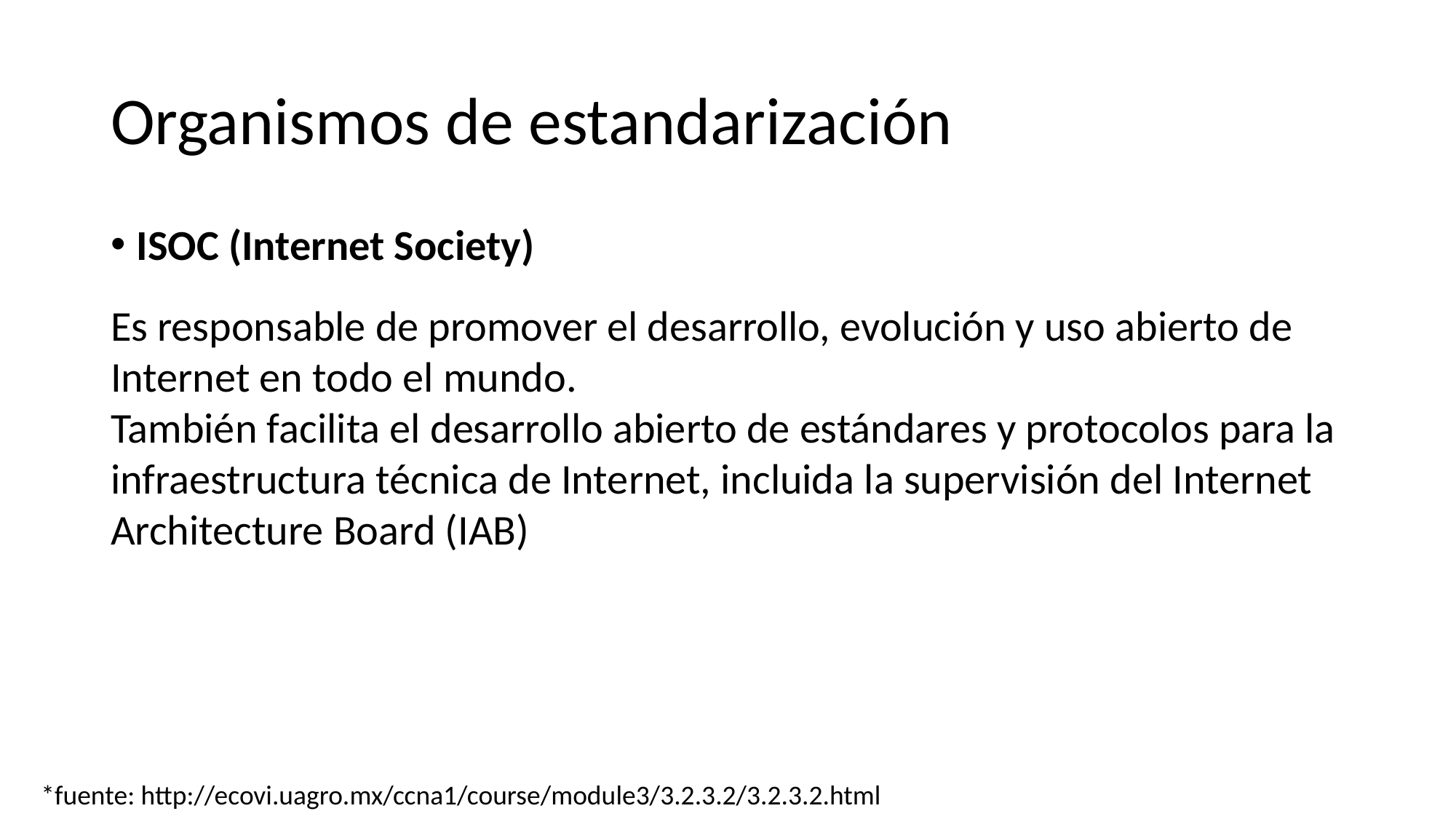

Organismos de estandarización
ISOC (Internet Society)

Es responsable de promover el desarrollo, evolución y uso abierto de Internet en todo el mundo.
También facilita el desarrollo abierto de estándares y protocolos para la infraestructura técnica de Internet, incluida la supervisión del Internet Architecture Board (IAB)
*fuente: http://ecovi.uagro.mx/ccna1/course/module3/3.2.3.2/3.2.3.2.html